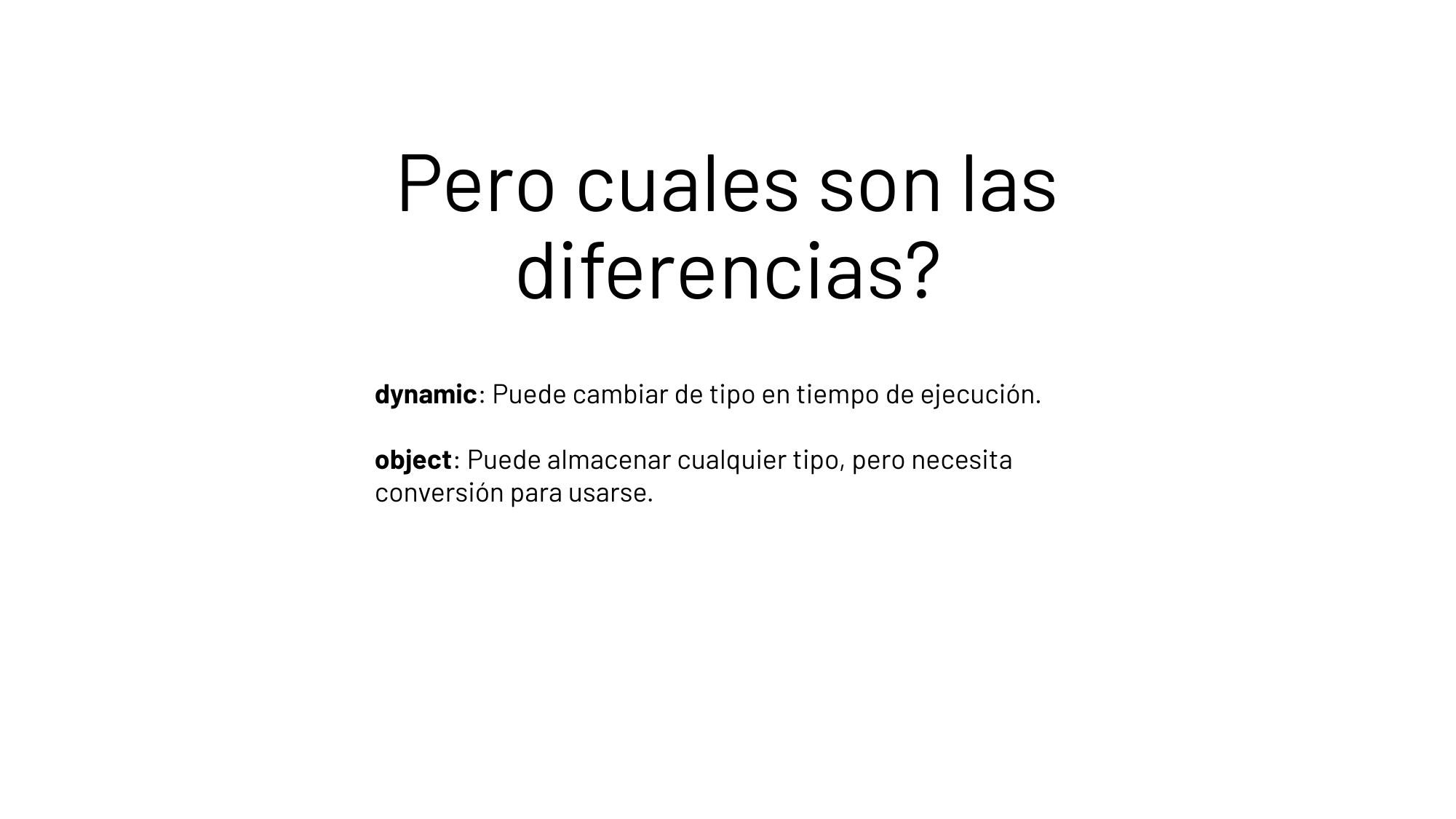

# Pero cuales son las diferencias?
dynamic: Puede cambiar de tipo en tiempo de ejecución.

object: Puede almacenar cualquier tipo, pero necesita conversión para usarse.